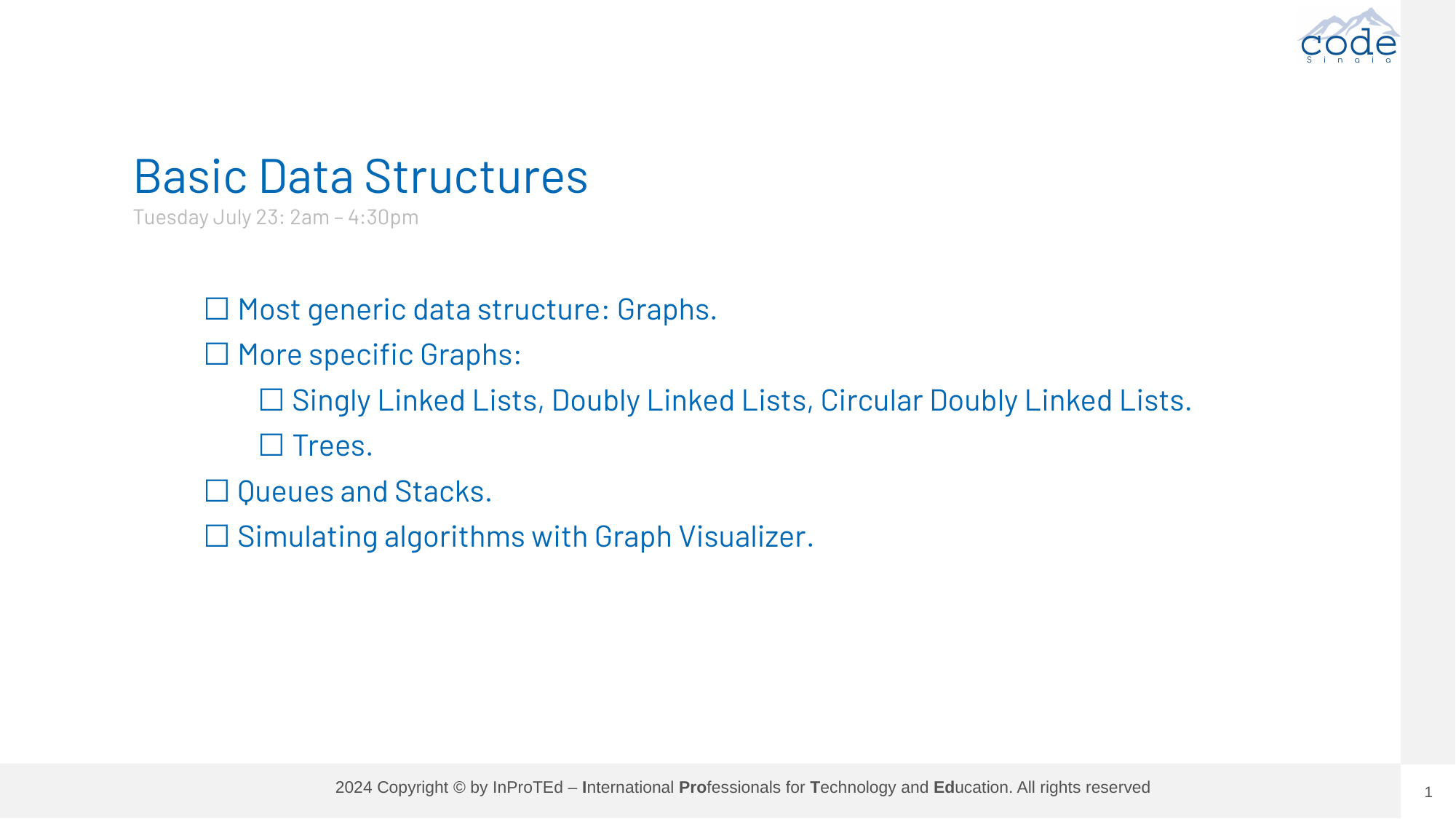

Basic Data Structures
Tuesday July 23: 2am – 4:30pm
Most generic data structure: Graphs.
More specific Graphs:
Singly Linked Lists, Doubly Linked Lists, Circular Doubly Linked Lists.
Trees.
Queues and Stacks.
Simulating algorithms with Graph Visualizer.